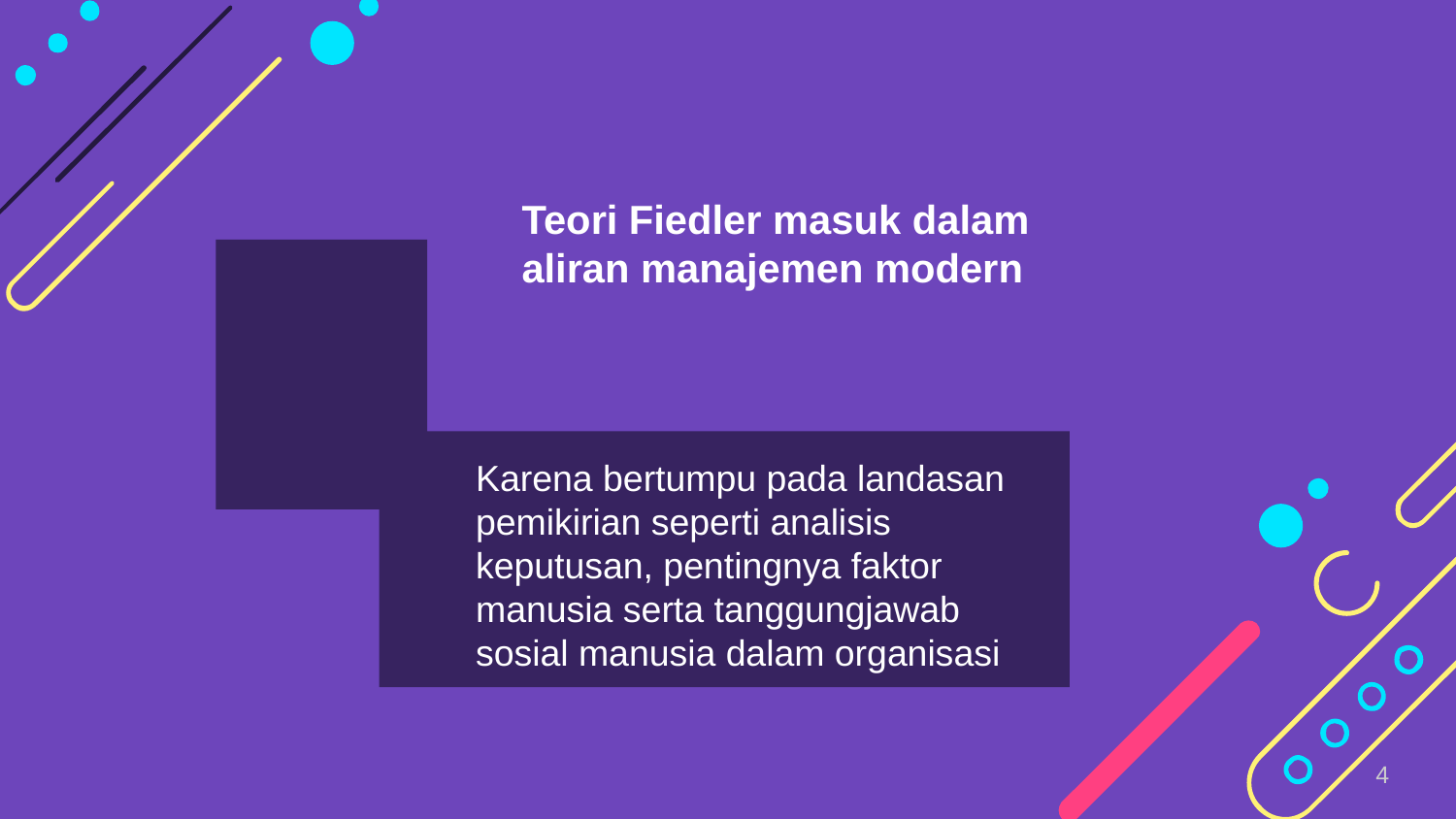

Teori Fiedler masuk dalam aliran manajemen modern
Karena bertumpu pada landasan pemikirian seperti analisis keputusan, pentingnya faktor manusia serta tanggungjawab sosial manusia dalam organisasi
4